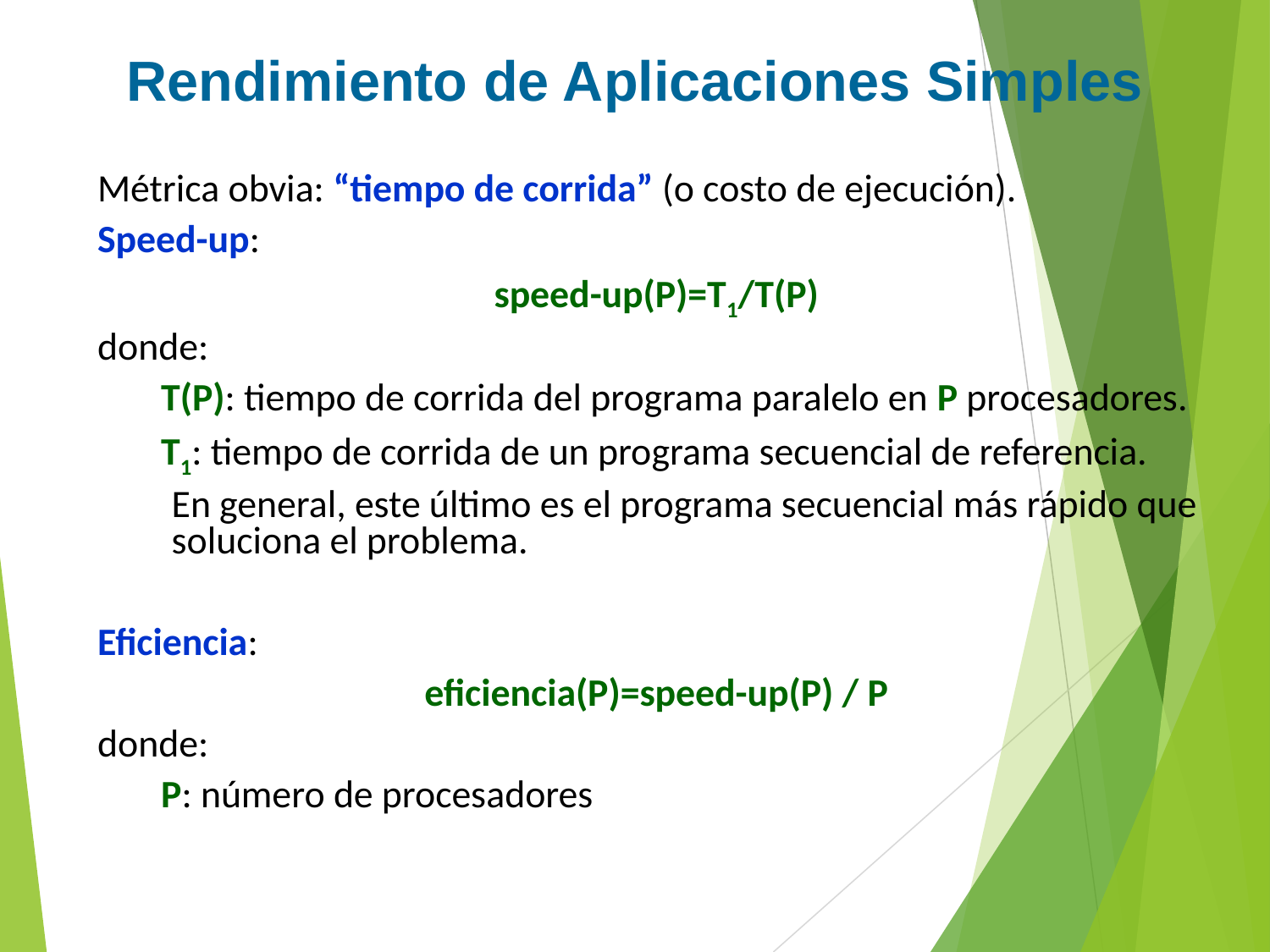

Rendimiento de Aplicaciones Simples
Métrica obvia: “tiempo de corrida” (o costo de ejecución).
Speed-up:
speed-up(P)=T1/T(P)
donde:
T(P): tiempo de corrida del programa paralelo en P procesadores.
T1: tiempo de corrida de un programa secuencial de referencia.
En general, este último es el programa secuencial más rápido que soluciona el problema.

Eficiencia:
eficiencia(P)=speed-up(P) / P
donde:
P: número de procesadores